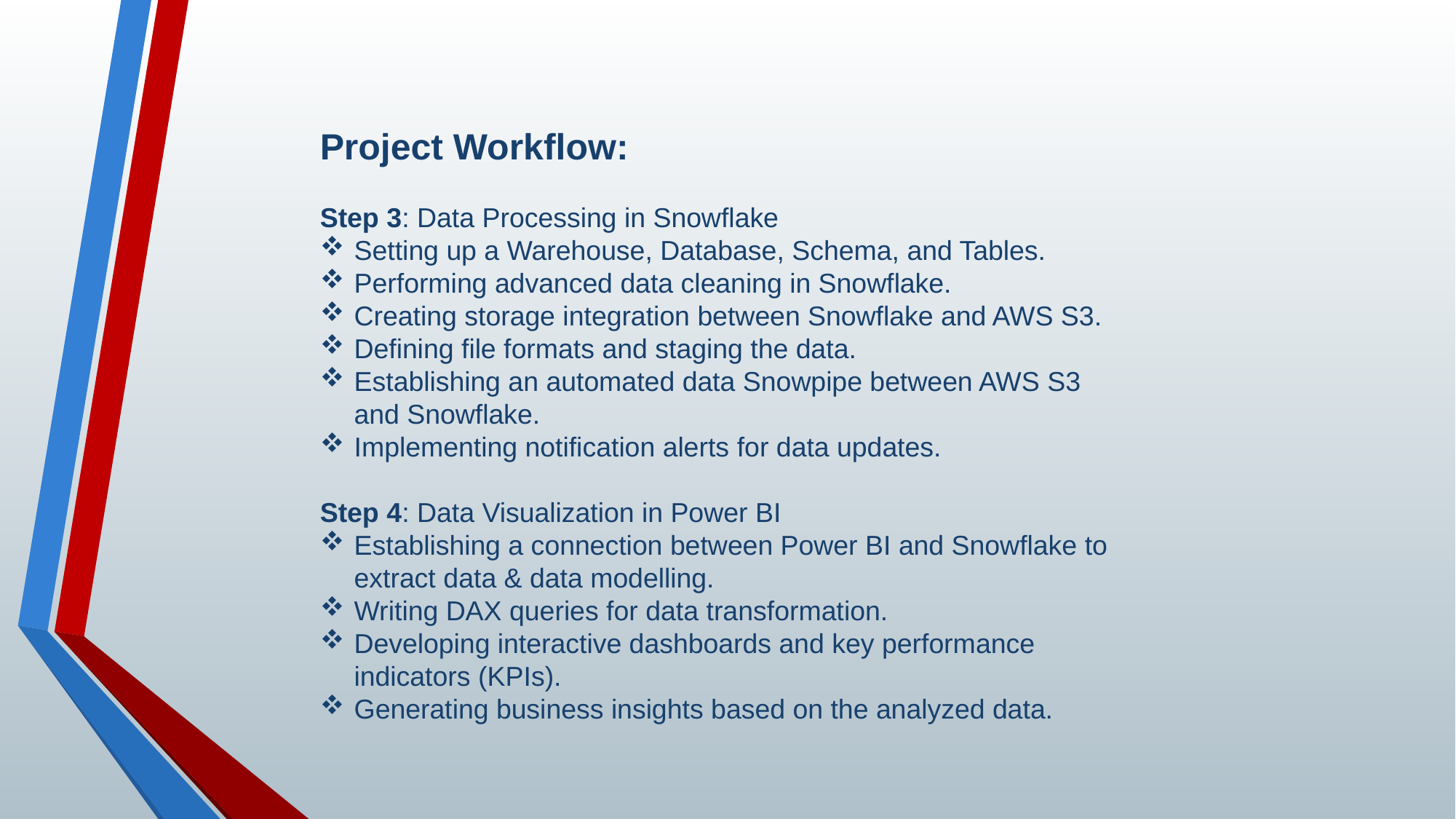

Project Workflow:

Step 3: Data Processing in Snowflake
Setting up a Warehouse, Database, Schema, and Tables.
Performing advanced data cleaning in Snowflake.
Creating storage integration between Snowflake and AWS S3.
Defining file formats and staging the data.
Establishing an automated data Snowpipe between AWS S3 and Snowflake.
Implementing notification alerts for data updates.

Step 4: Data Visualization in Power BI
Establishing a connection between Power BI and Snowflake to extract data & data modelling.
Writing DAX queries for data transformation.
Developing interactive dashboards and key performance indicators (KPIs).
Generating business insights based on the analyzed data.